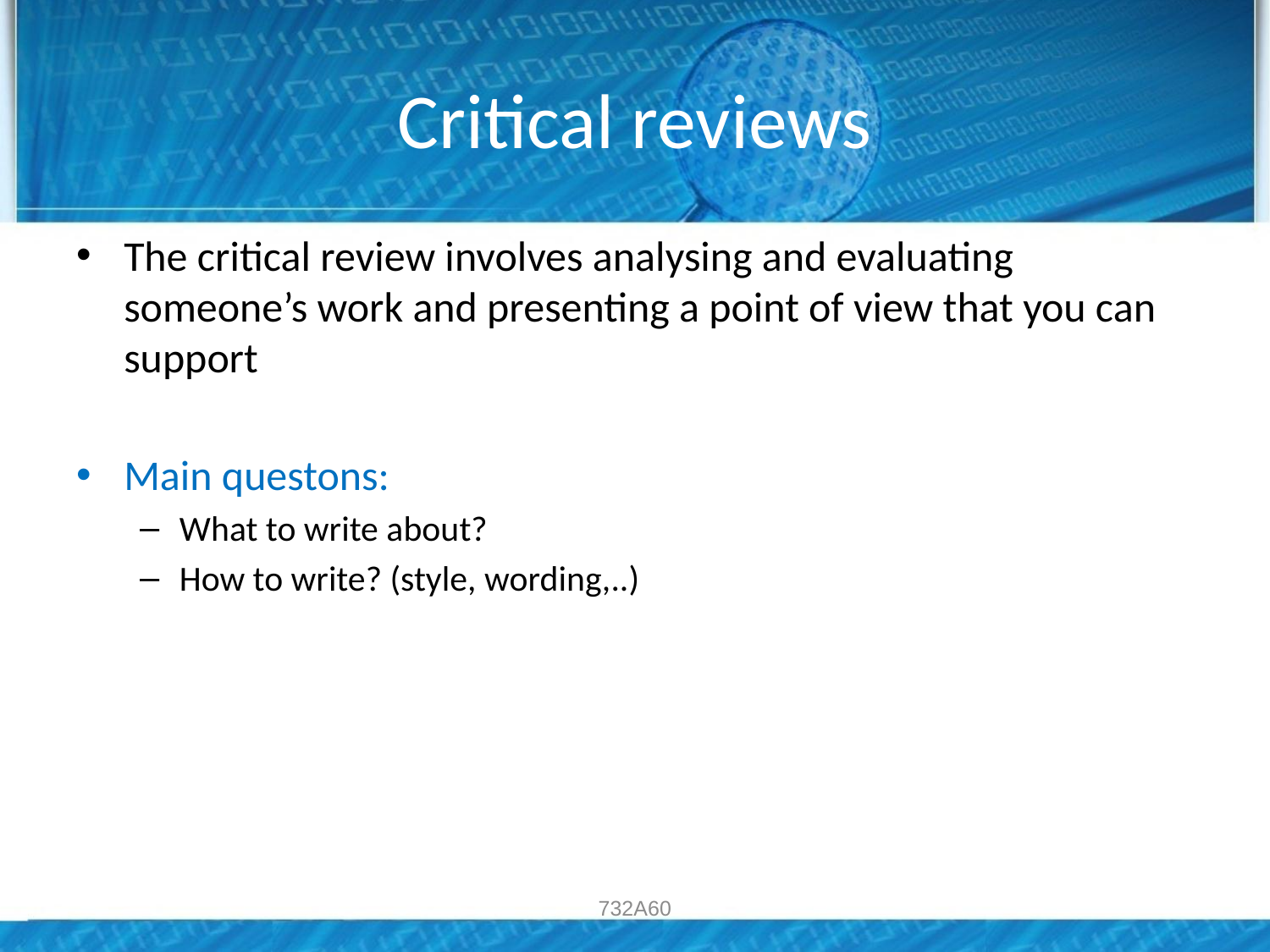

# Critical reviews
The critical review involves analysing and evaluating someone’s work and presenting a point of view that you can support

Main questons:
What to write about?
How to write? (style, wording,..)

732A60